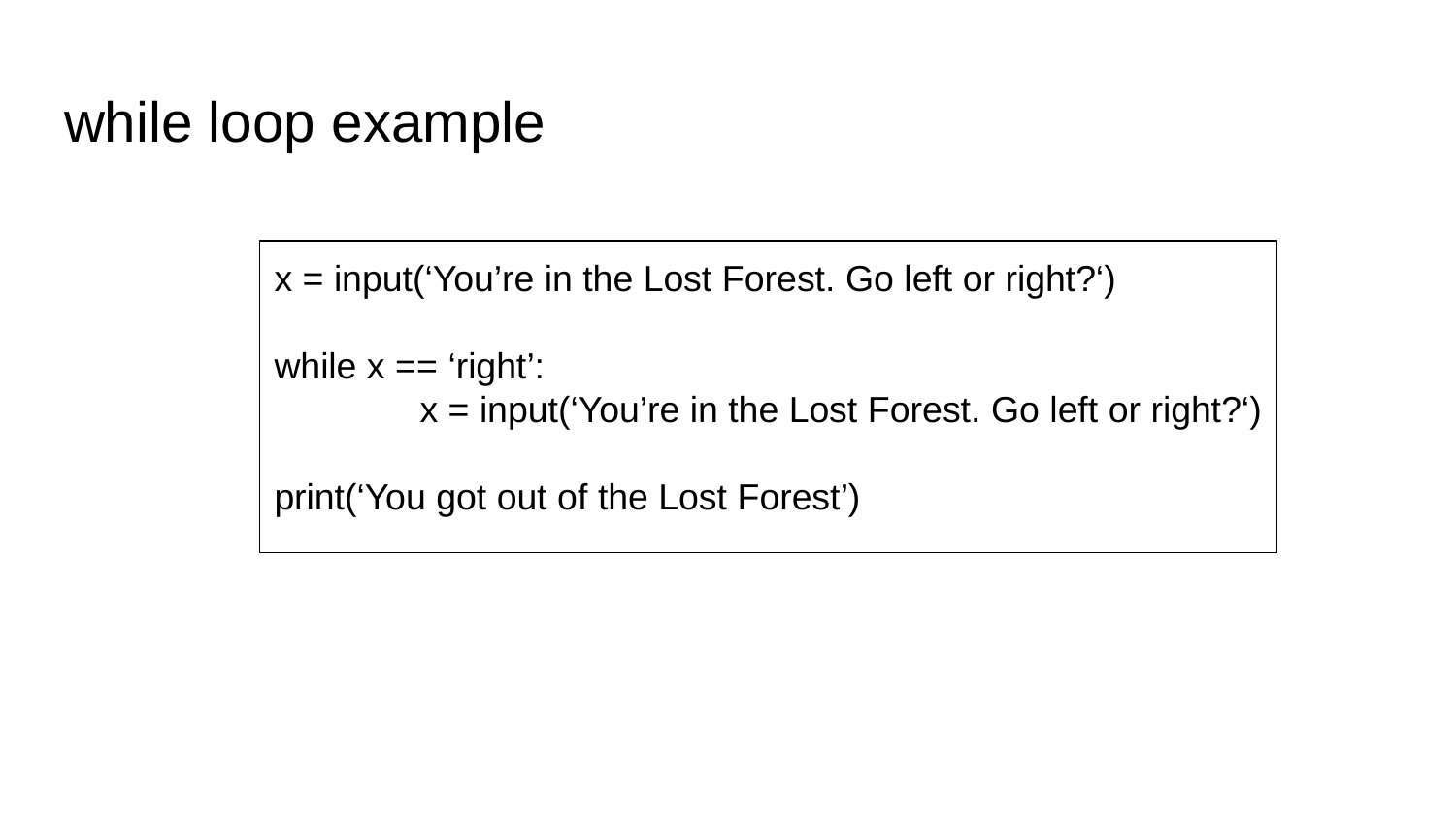

# while loop example
x = input(‘You’re in the Lost Forest. Go left or right?‘)

while x == ‘right’:
	x = input(‘You’re in the Lost Forest. Go left or right?‘)

print(‘You got out of the Lost Forest’)